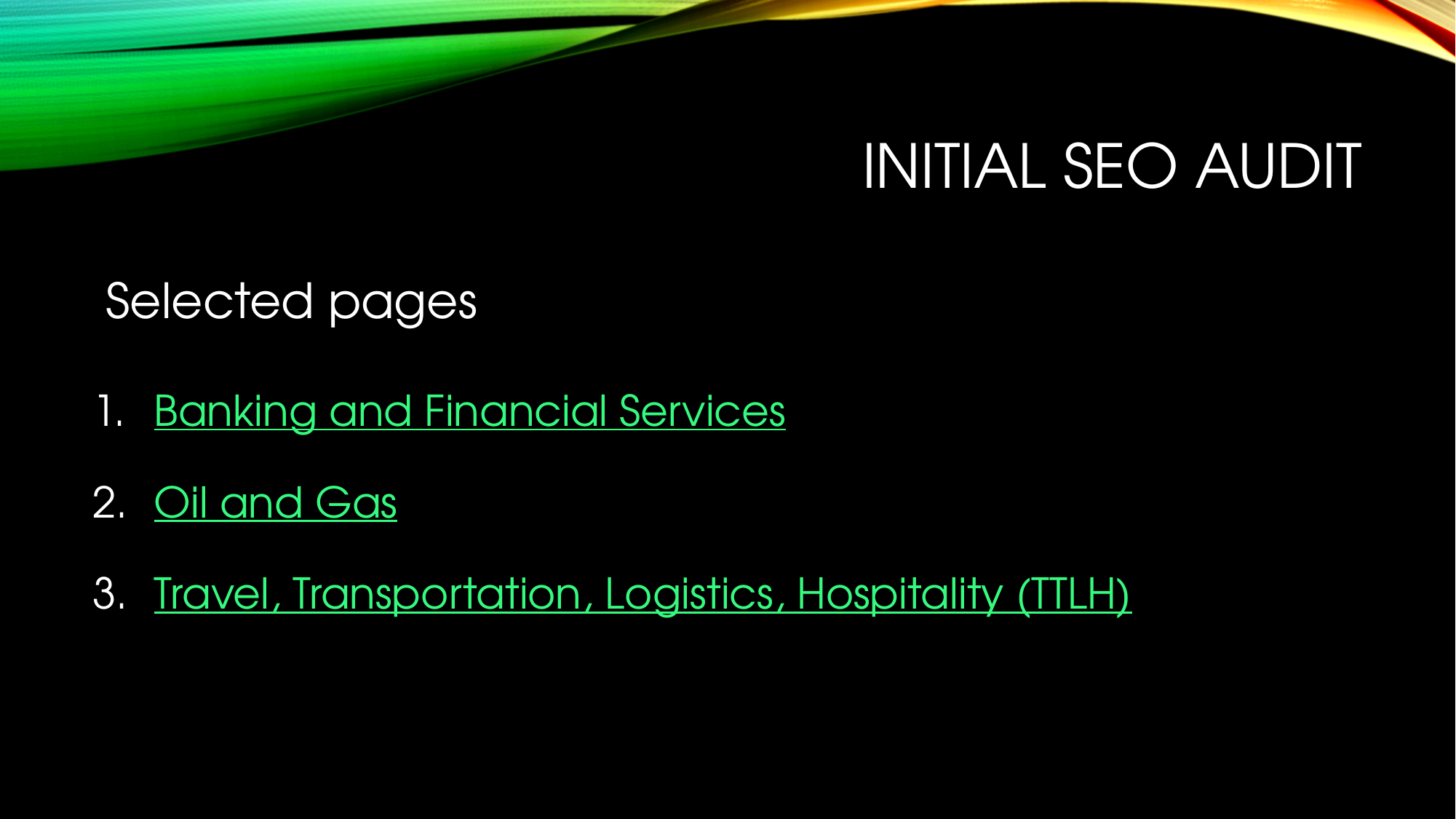

# INITIAL SEO AUDIT
Selected pages
Banking and Financial Services
Oil and Gas
Travel, Transportation, Logistics, Hospitality (TTLH)